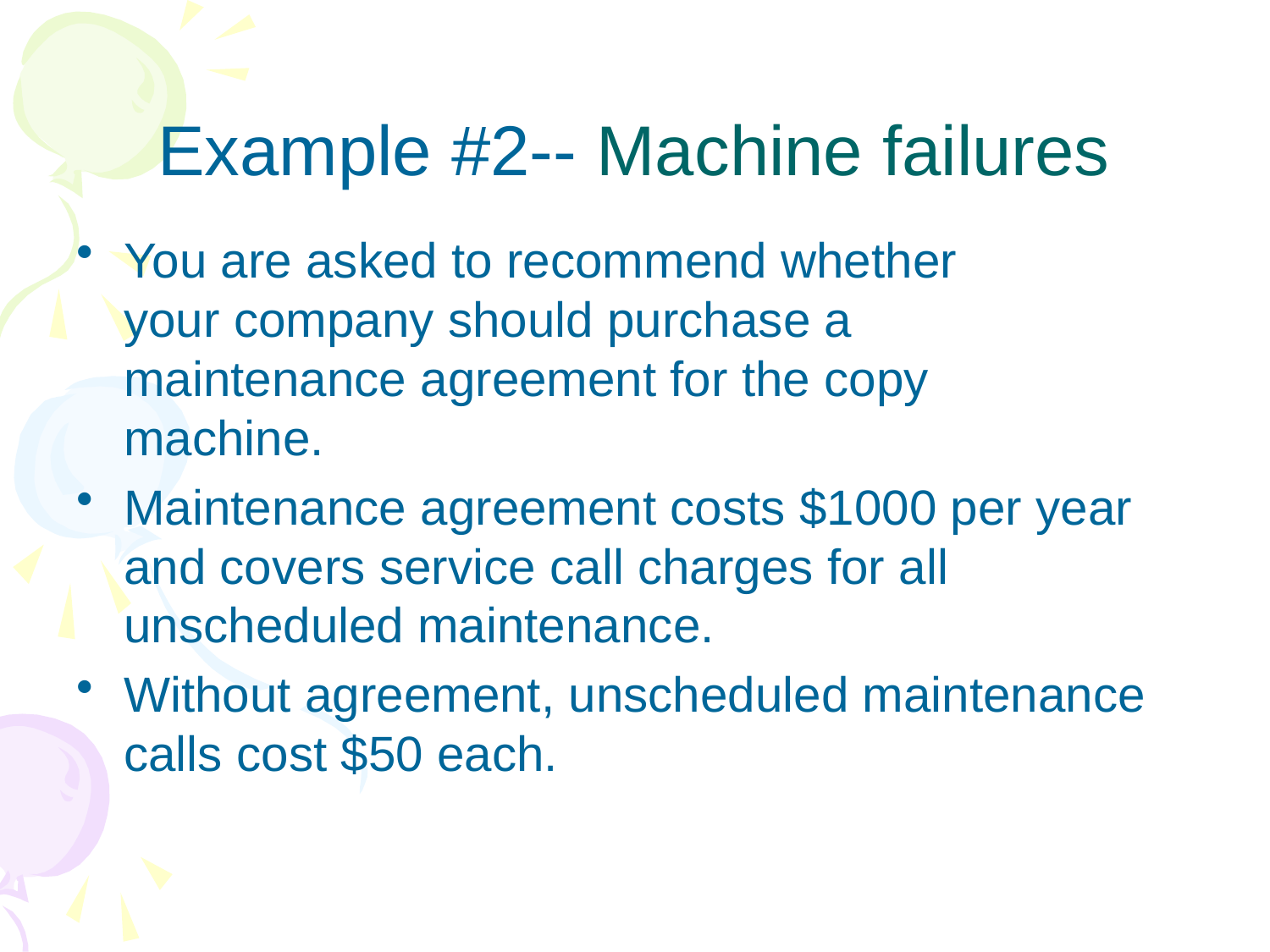

# Example #2-- Machine failures
You are asked to recommend whether
your company should purchase a
maintenance agreement for the copy
machine.
Maintenance agreement costs $1000 per year and covers service call charges for all unscheduled maintenance.
Without agreement, unscheduled maintenance calls cost $50 each.